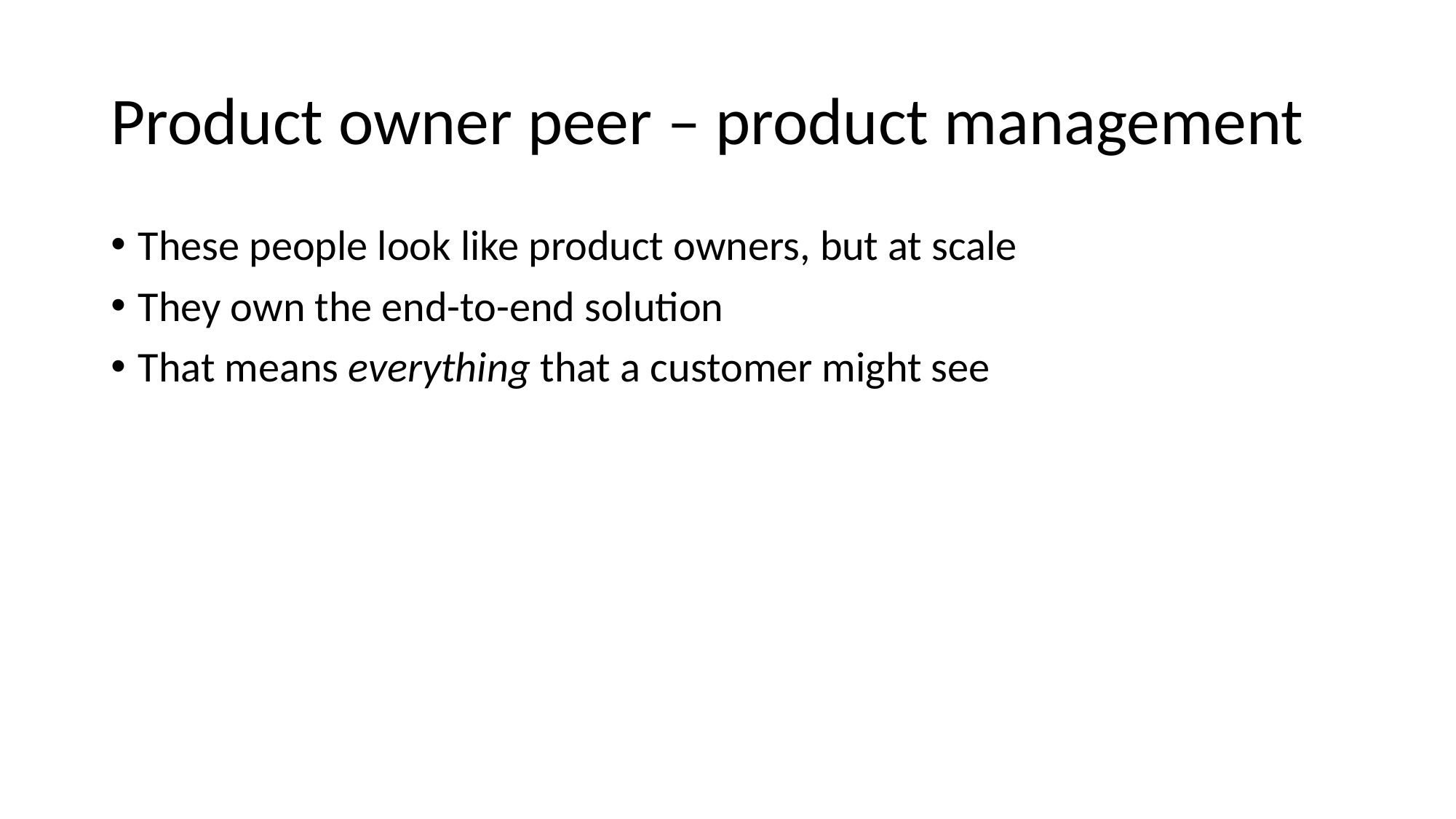

# Product owner peer – product management
These people look like product owners, but at scale
They own the end-to-end solution
That means everything that a customer might see